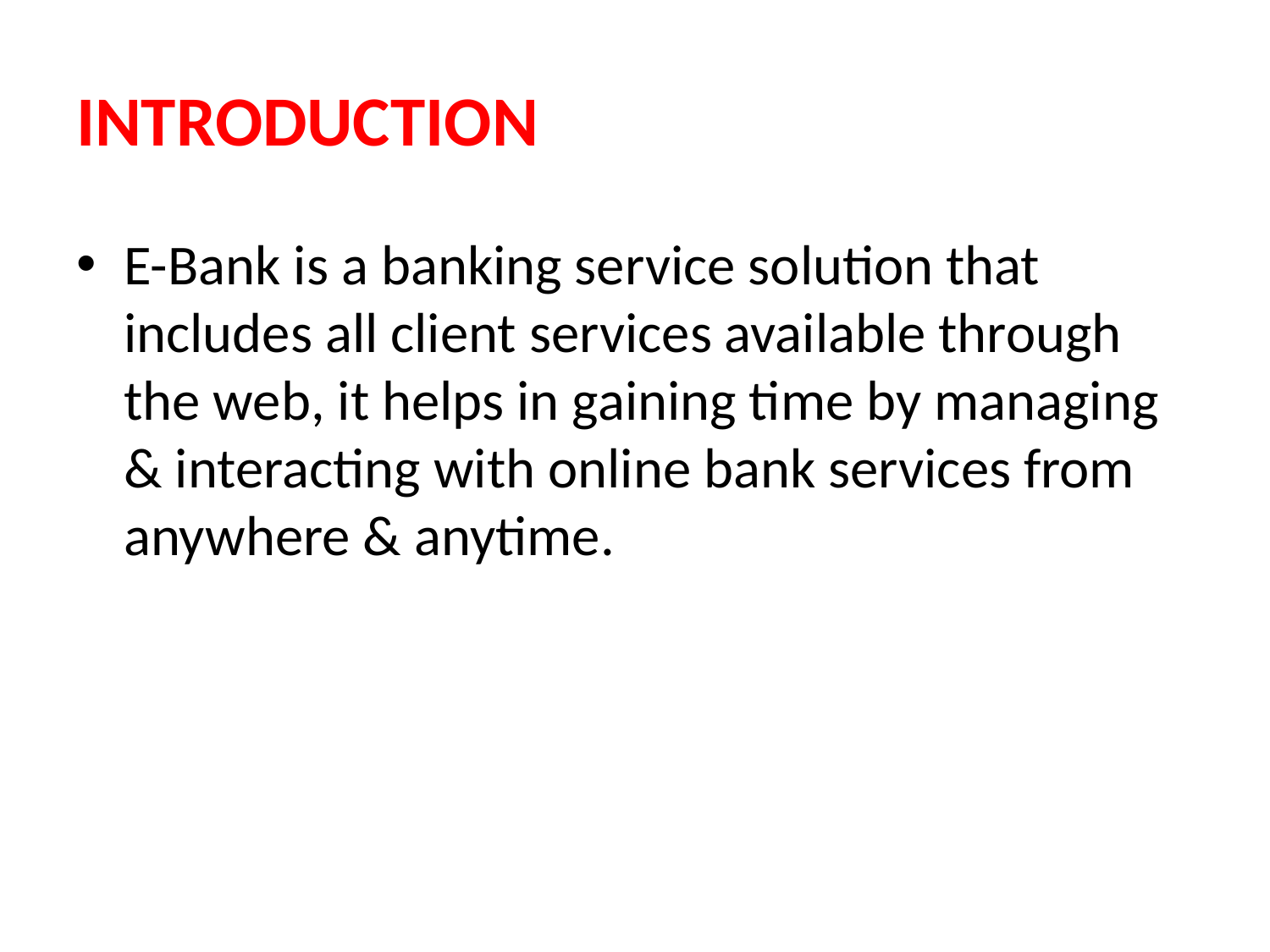

# Introduction
E-Bank is a banking service solution that includes all client services available through the web, it helps in gaining time by managing & interacting with online bank services from anywhere & anytime.